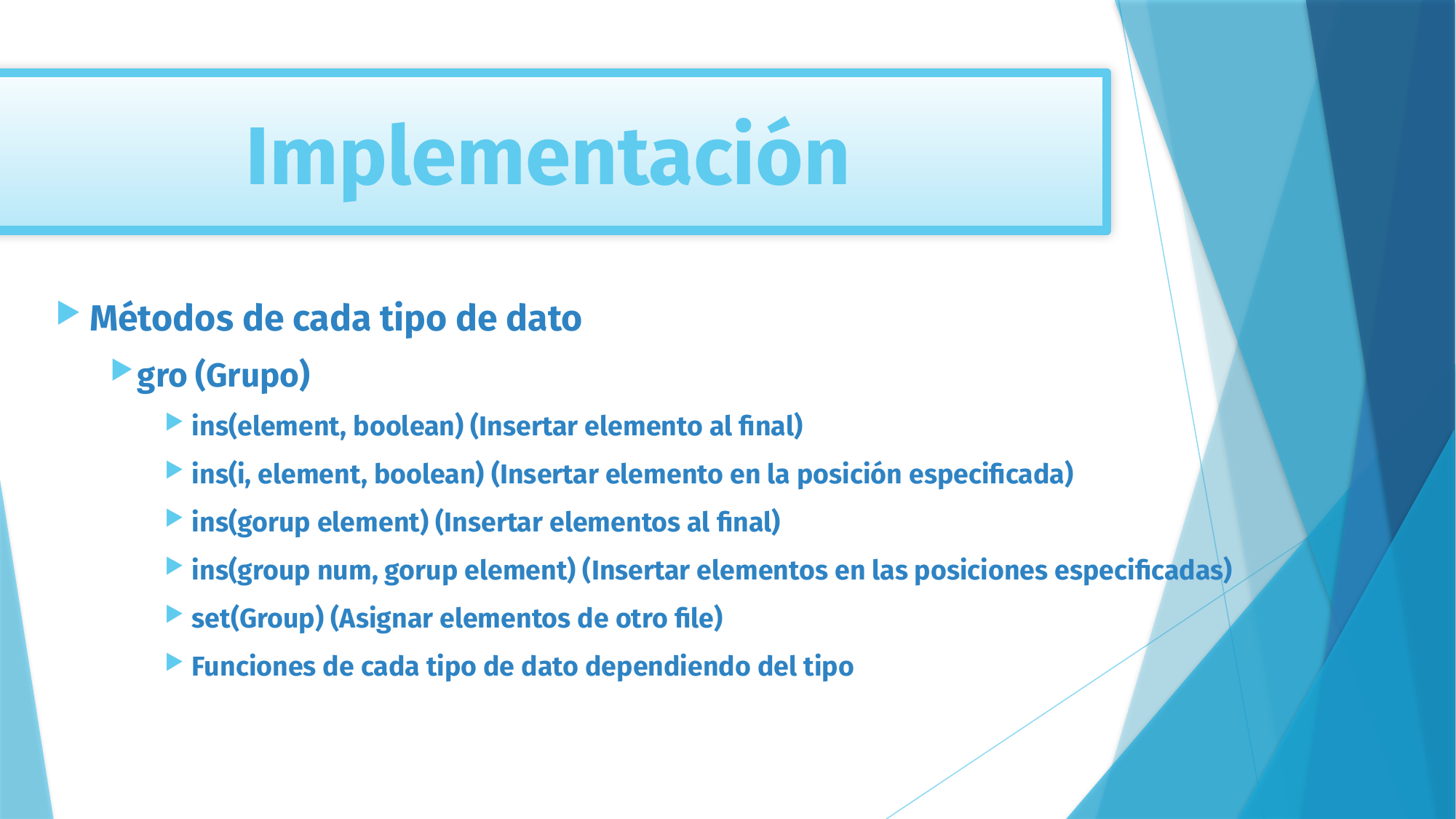

Implementación
Métodos de cada tipo de dato
gro (Grupo)
ins(element, boolean) (Insertar elemento al final)
ins(i, element, boolean) (Insertar elemento en la posición especificada)
ins(gorup element) (Insertar elementos al final)
ins(group num, gorup element) (Insertar elementos en las posiciones especificadas)
set(Group) (Asignar elementos de otro file)
Funciones de cada tipo de dato dependiendo del tipo